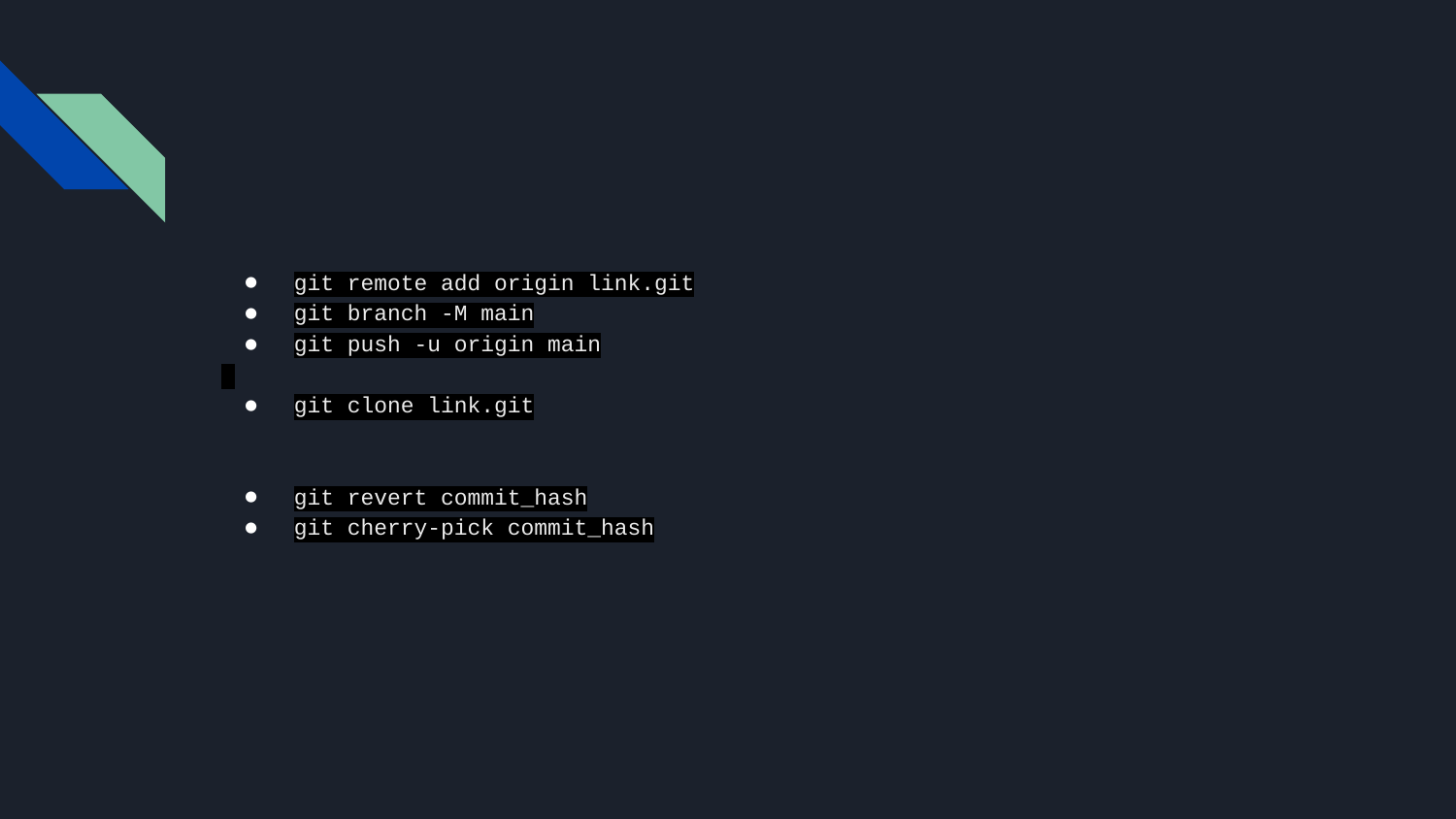

git remote add origin link.git
git branch -M main
git push -u origin main

git clone link.git

git revert commit_hash
git cherry-pick commit_hash